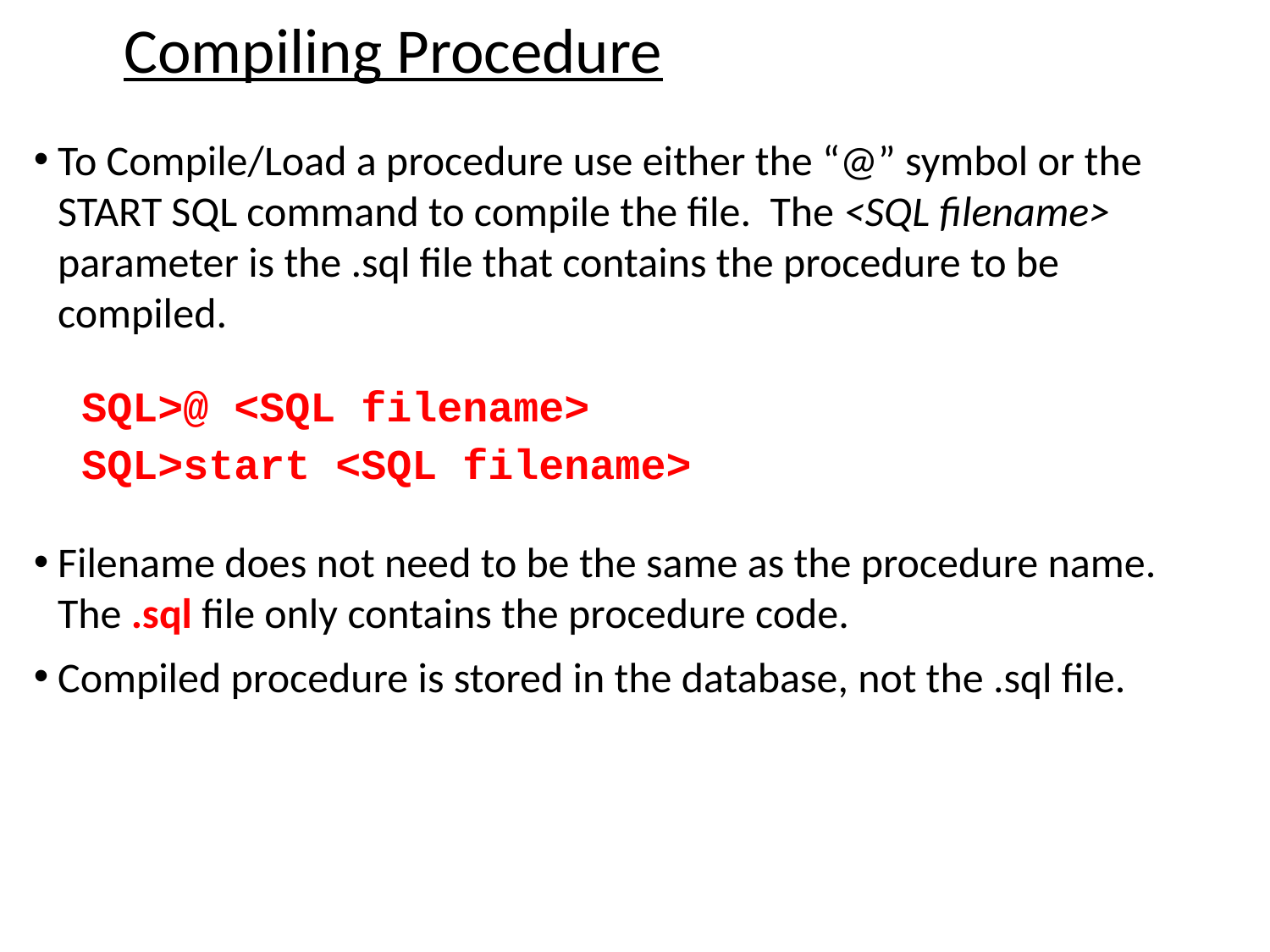

# Compiling Procedure
To Compile/Load a procedure use either the “@” symbol or the START SQL command to compile the file.  The <SQL filename> parameter is the .sql file that contains the procedure to be compiled.

SQL>@ <SQL filename>
SQL>start <SQL filename>

Filename does not need to be the same as the procedure name.  The .sql file only contains the procedure code.
Compiled procedure is stored in the database, not the .sql file.